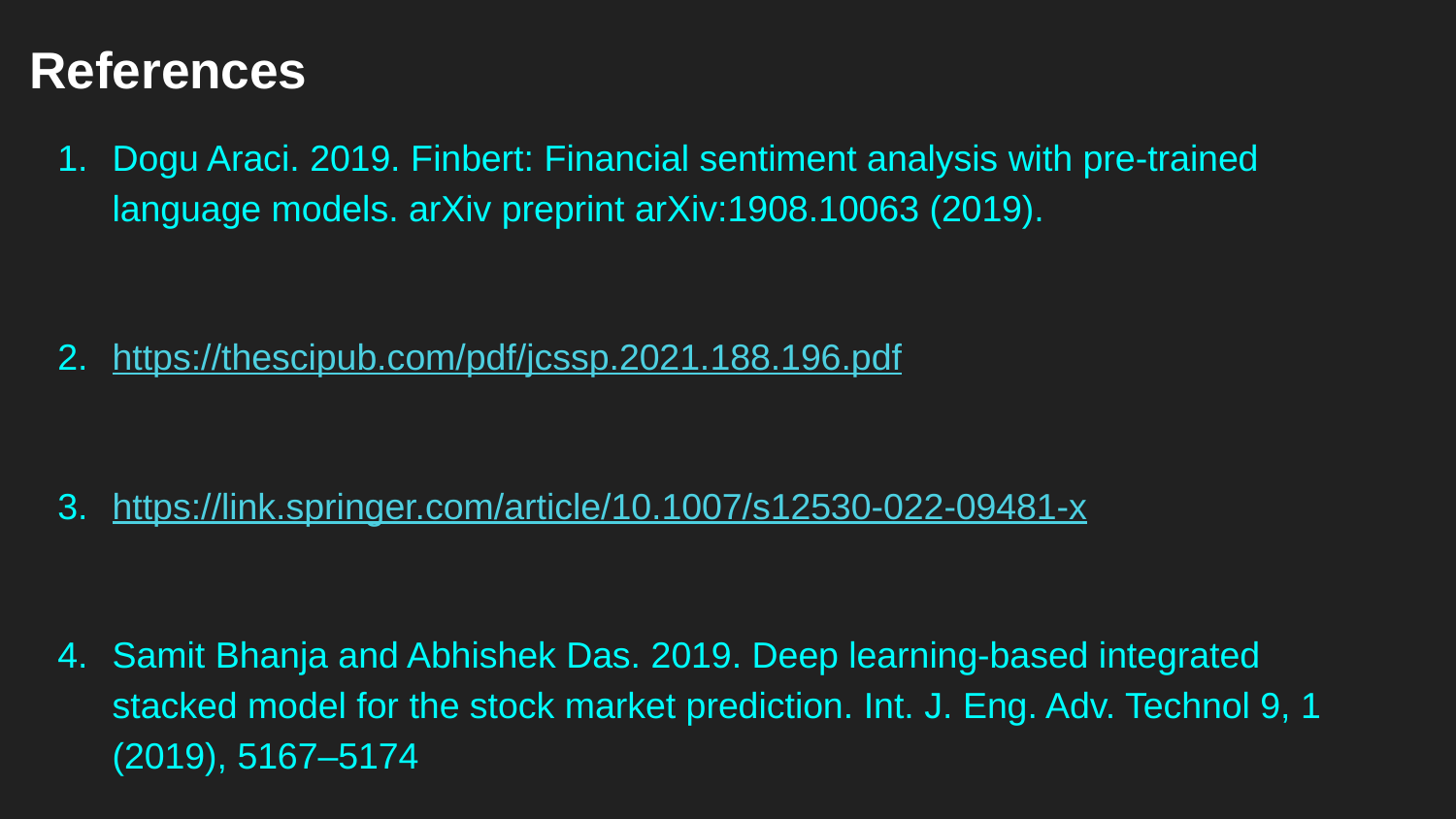

# References
Dogu Araci. 2019. Finbert: Financial sentiment analysis with pre-trained language models. arXiv preprint arXiv:1908.10063 (2019).

https://thescipub.com/pdf/jcssp.2021.188.196.pdf

https://link.springer.com/article/10.1007/s12530-022-09481-x

Samit Bhanja and Abhishek Das. 2019. Deep learning-based integrated stacked model for the stock market prediction. Int. J. Eng. Adv. Technol 9, 1 (2019), 5167–5174